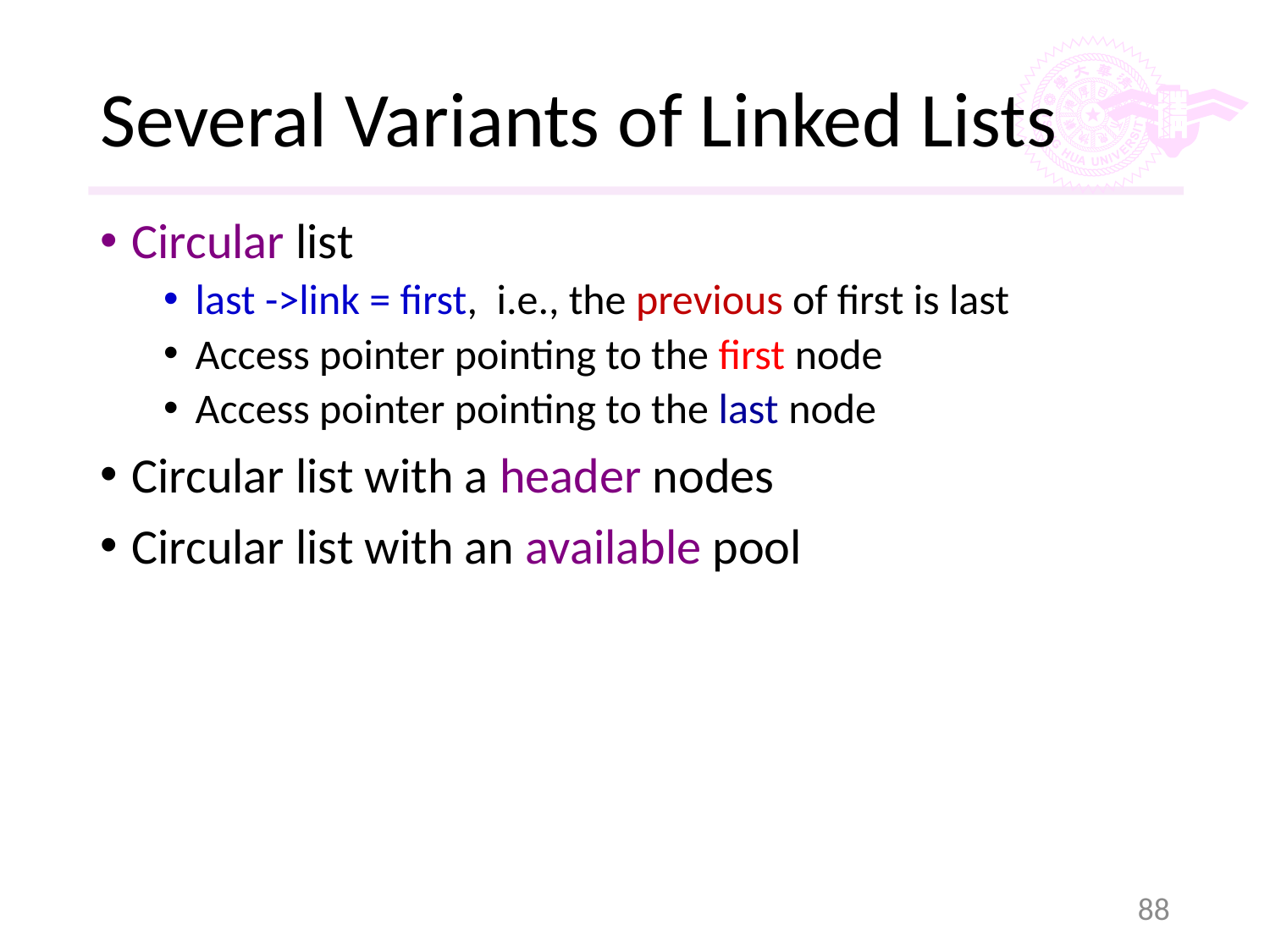

# Several Variants of Linked Lists
Circular list
last ->link = first,  i.e., the previous of first is last
Access pointer pointing to the first node
Access pointer pointing to the last node
Circular list with a header nodes
Circular list with an available pool
88